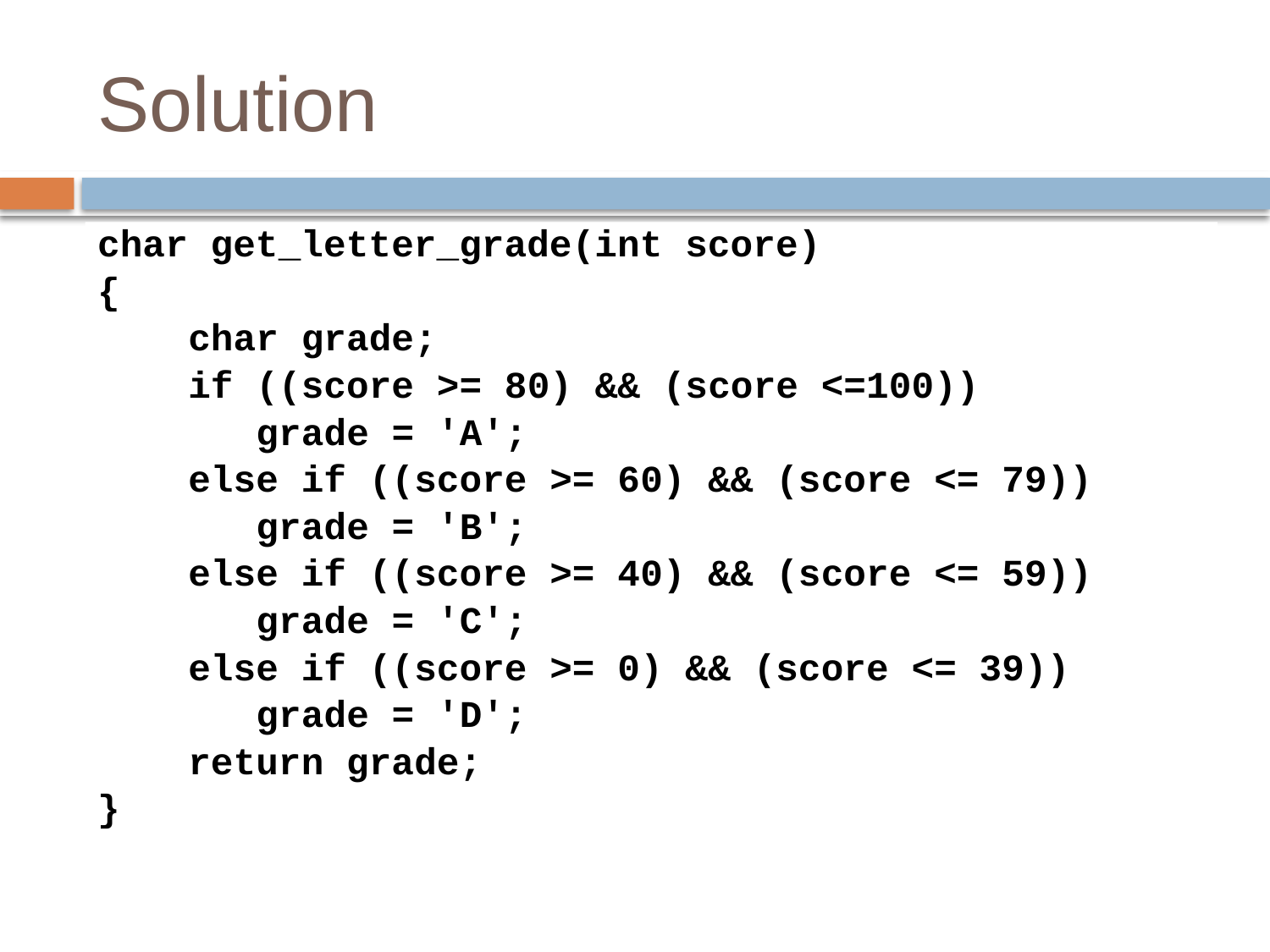

# Solution
char get_letter_grade(int score)
{
    char grade;
    if ((score >= 80) && (score <=100))
       grade = 'A';
    else if ((score >= 60) && (score <= 79))
       grade = 'B';
    else if ((score >= 40) && (score <= 59))
       grade = 'C';
    else if ((score >= 0) && (score <= 39))
       grade = 'D';
    return grade;
}